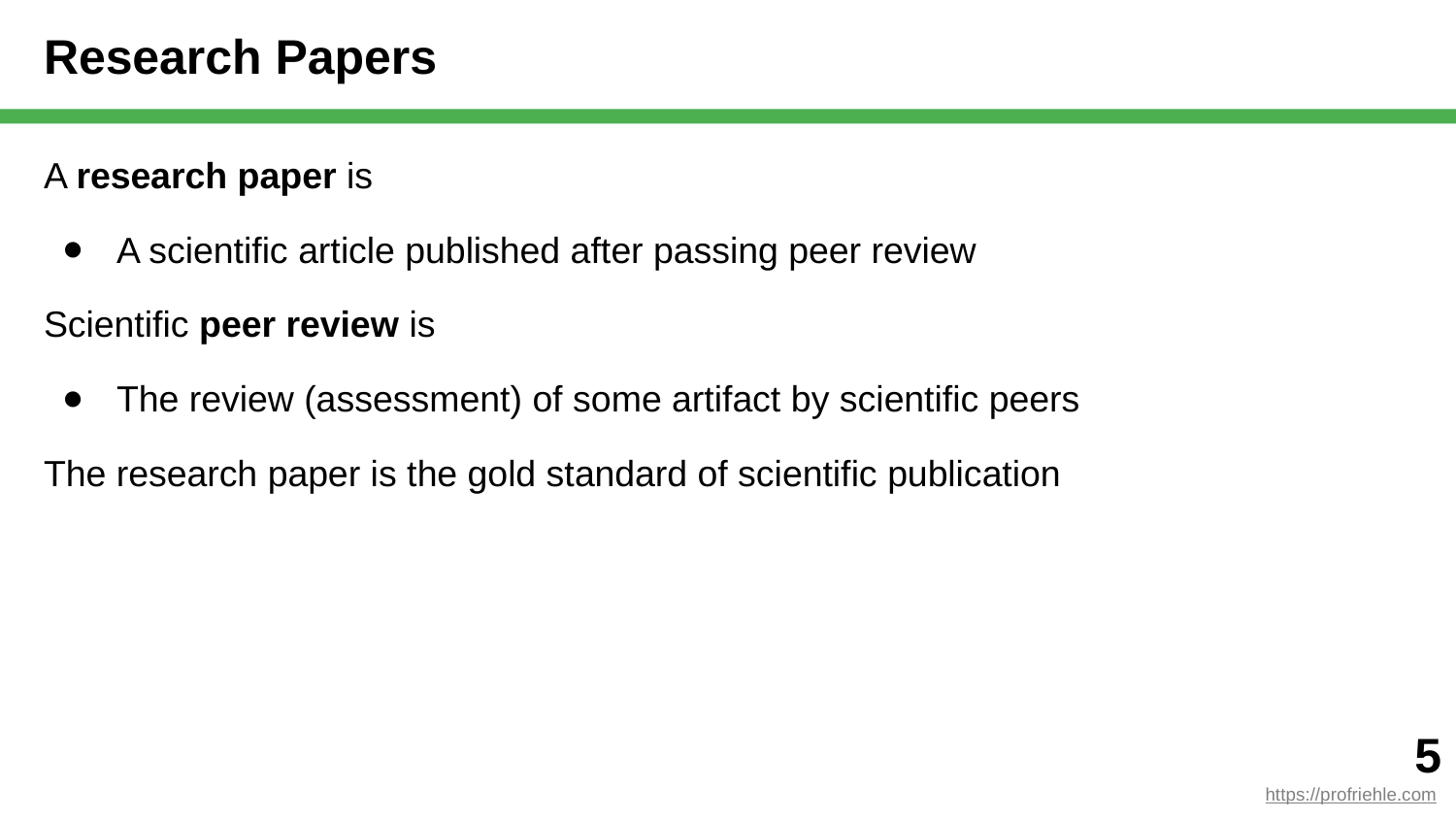

# Research Papers
A research paper is
A scientific article published after passing peer review
Scientific peer review is
The review (assessment) of some artifact by scientific peers
The research paper is the gold standard of scientific publication
5
https://profriehle.com